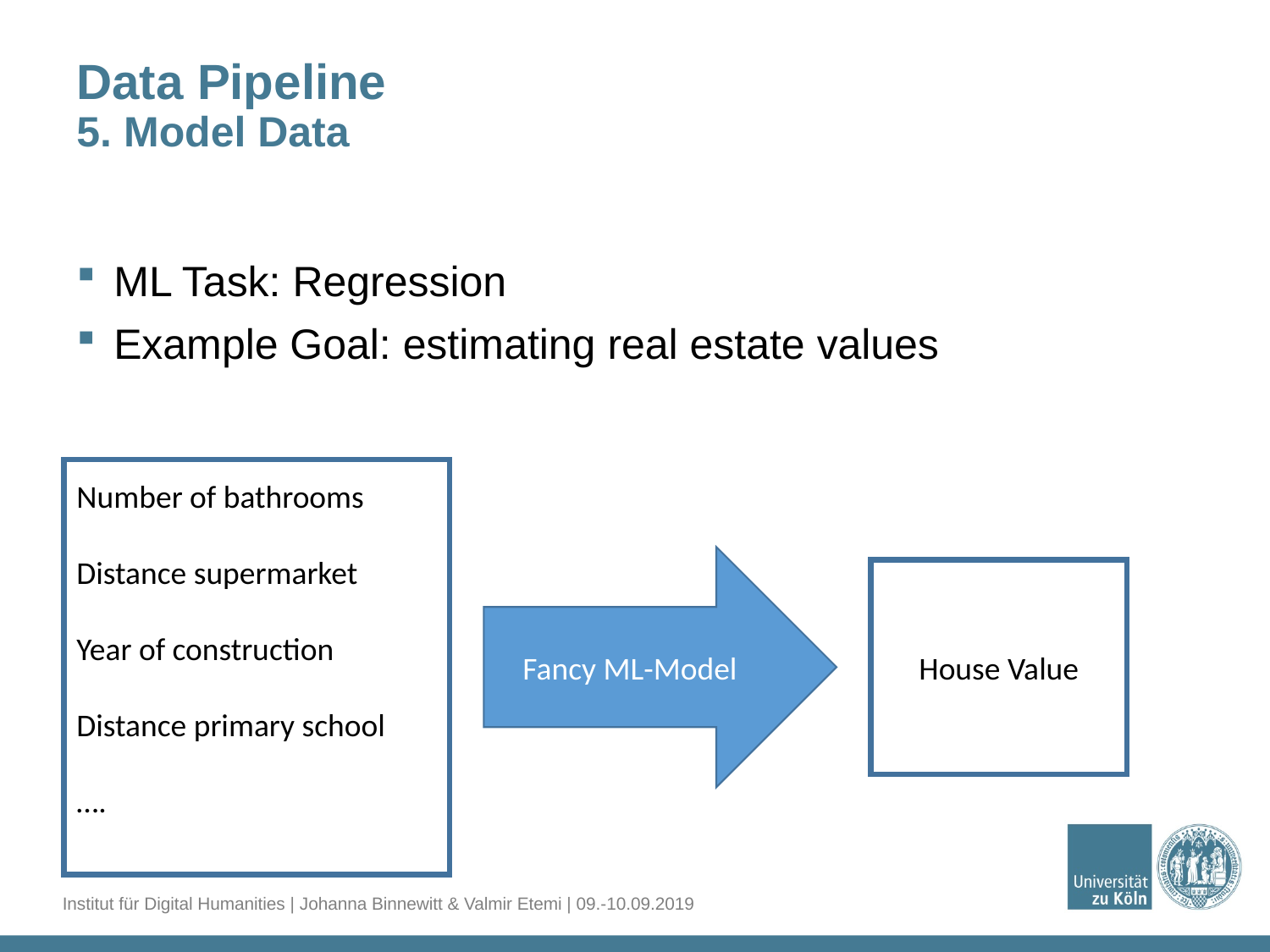

# Data Pipeline 5. Model Data
ML Task: Regression
Example Goal: estimating real estate values
Number of bathrooms

Distance supermarket

Year of construction

Distance primary school

….

Fancy ML-Model
House Value